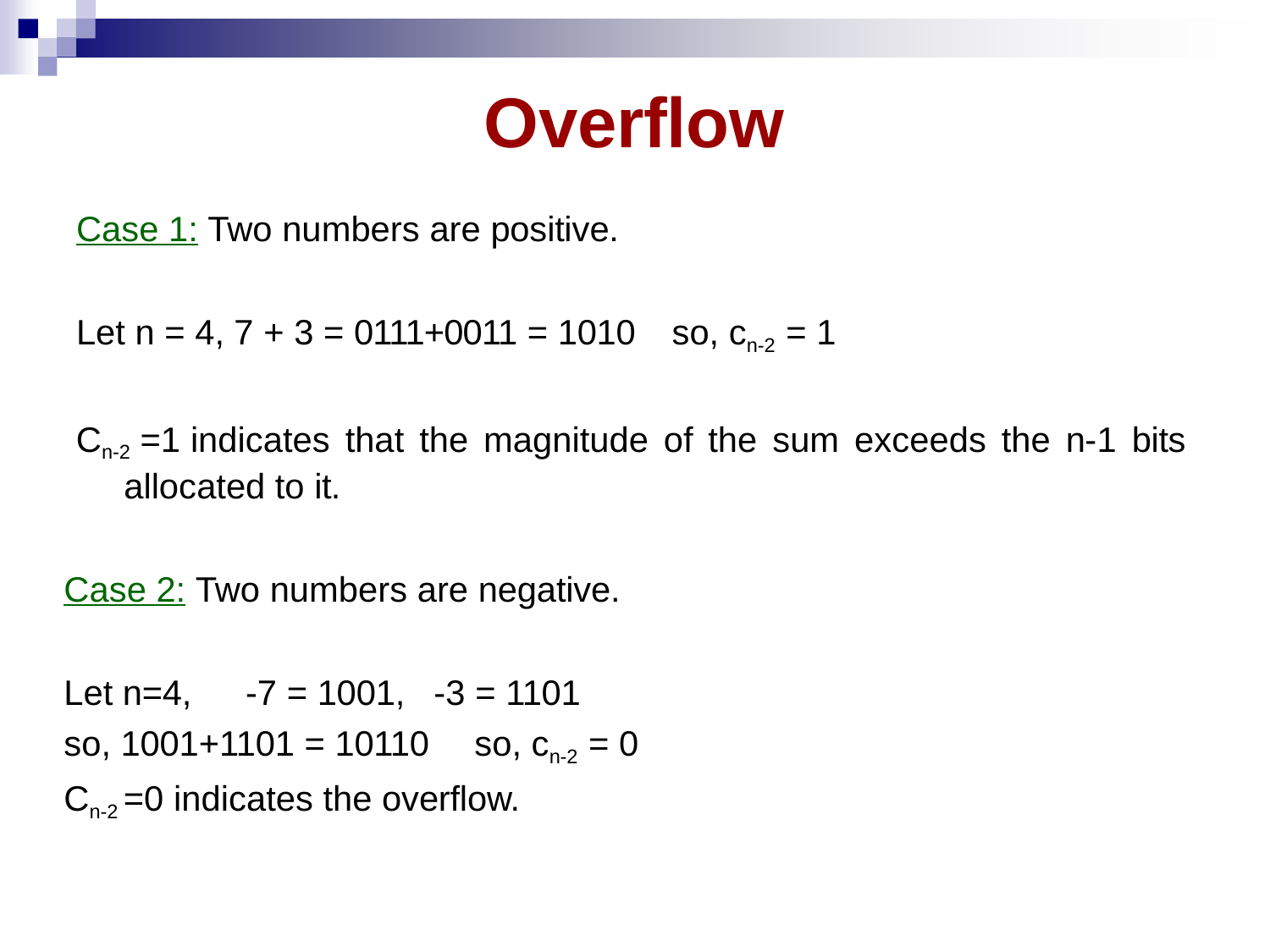

# Overflow
Case 1: Two numbers are positive.

Let n = 4, 7 + 3 = 0111+0011 = 1010	so, cn-2 = 1

Cn-2 =1 indicates that the magnitude of the sum exceeds the n-1 bits allocated to it.

Case 2: Two numbers are negative.

Let n=4,	-7 = 1001,	-3 = 1101
so, 1001+1101 = 10110	so, cn-2 = 0
Cn-2 =0 indicates the overflow.